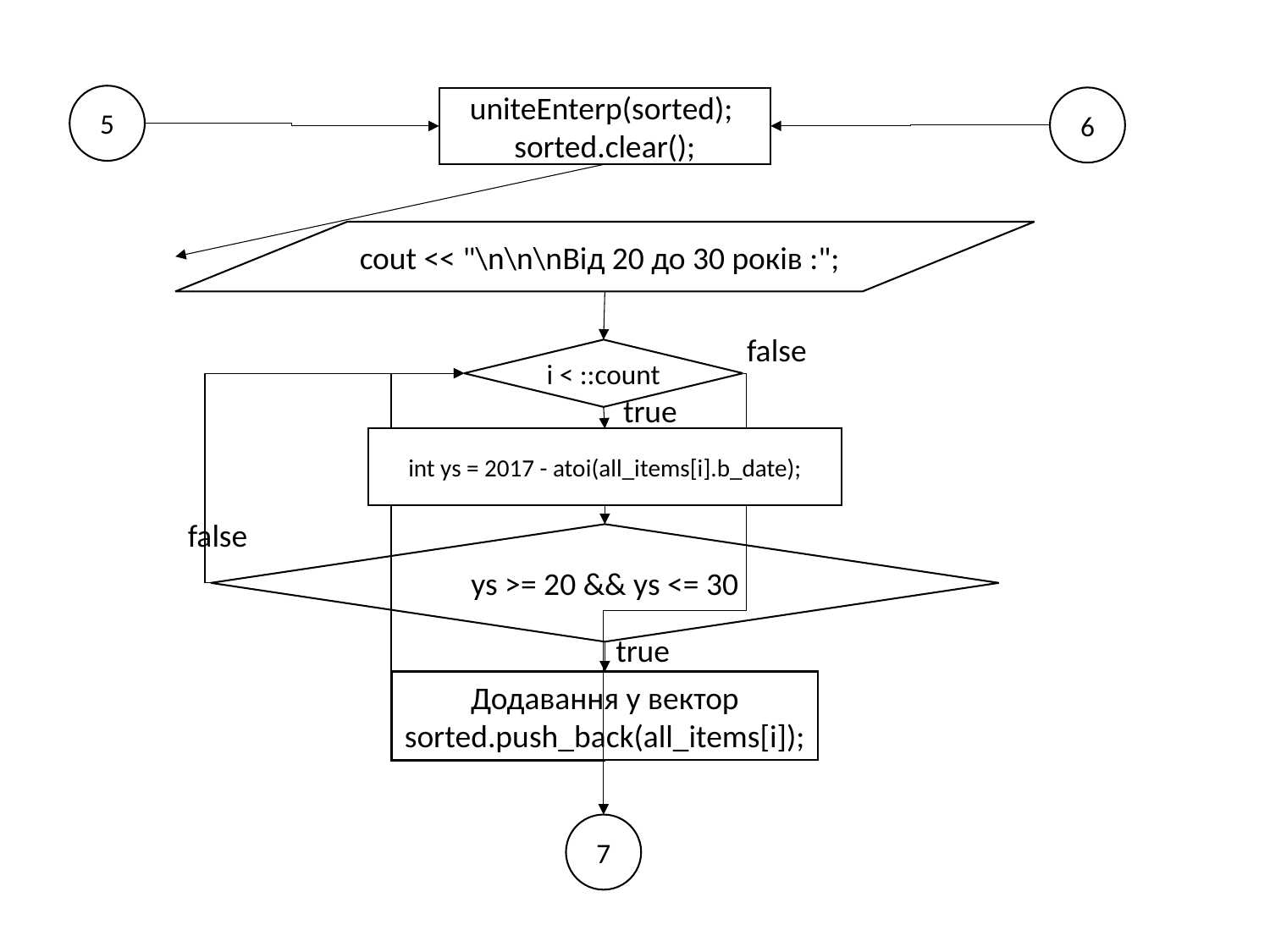

5
6
uniteEnterp(sorted);
sorted.clear();
cout << "\n\n\nВід 20 до 30 років :";
false
i < ::count
true
int ys = 2017 - atoi(all_items[i].b_date);
false
ys >= 20 && ys <= 30
true
Додавання у вектор
sorted.push_back(all_items[i]);
7